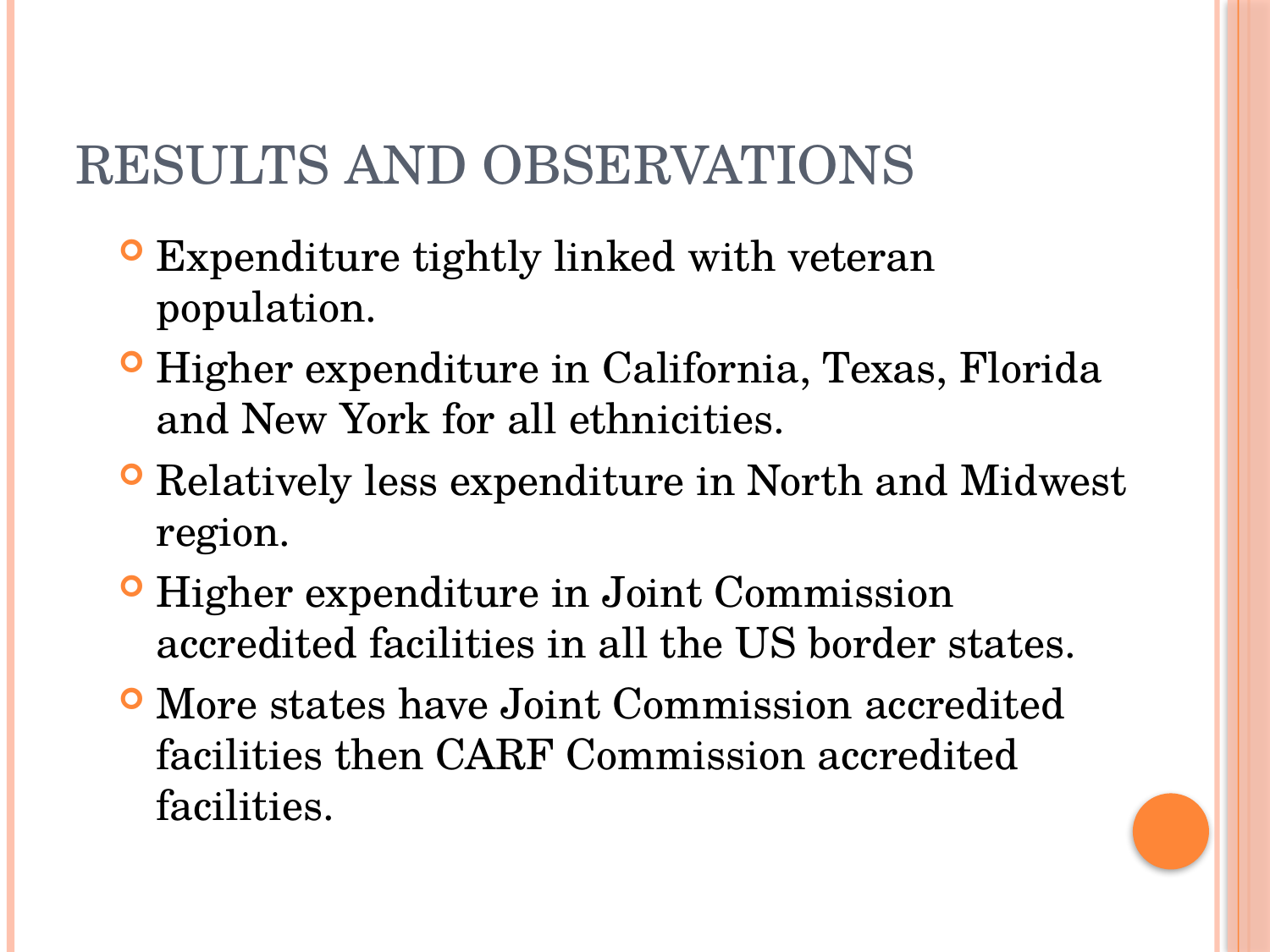

# Results and Observations
Expenditure tightly linked with veteran population.
Higher expenditure in California, Texas, Florida and New York for all ethnicities.
Relatively less expenditure in North and Midwest region.
Higher expenditure in Joint Commission accredited facilities in all the US border states.
More states have Joint Commission accredited facilities then CARF Commission accredited facilities.